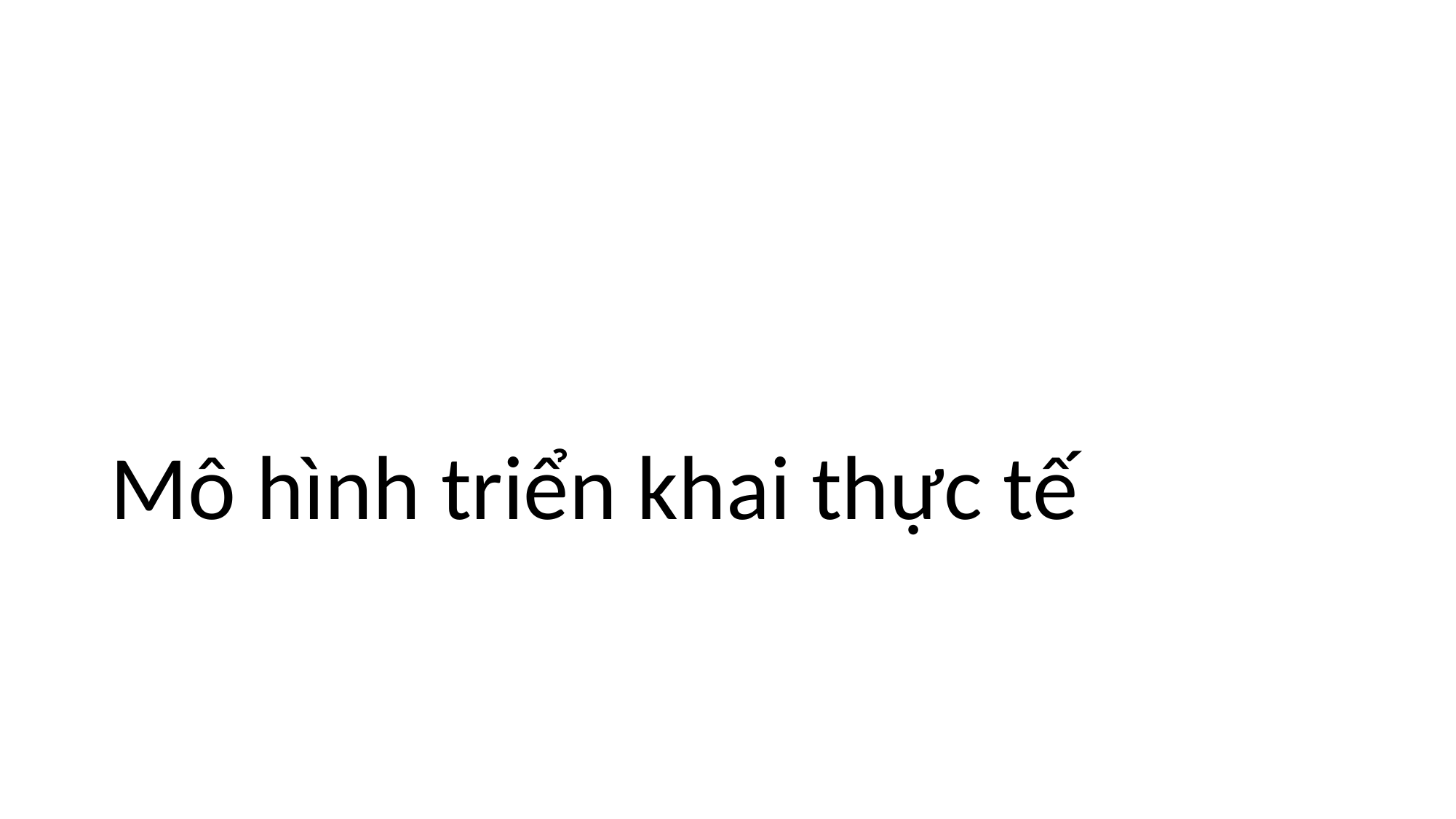

# Mô hình triển khai thực tế